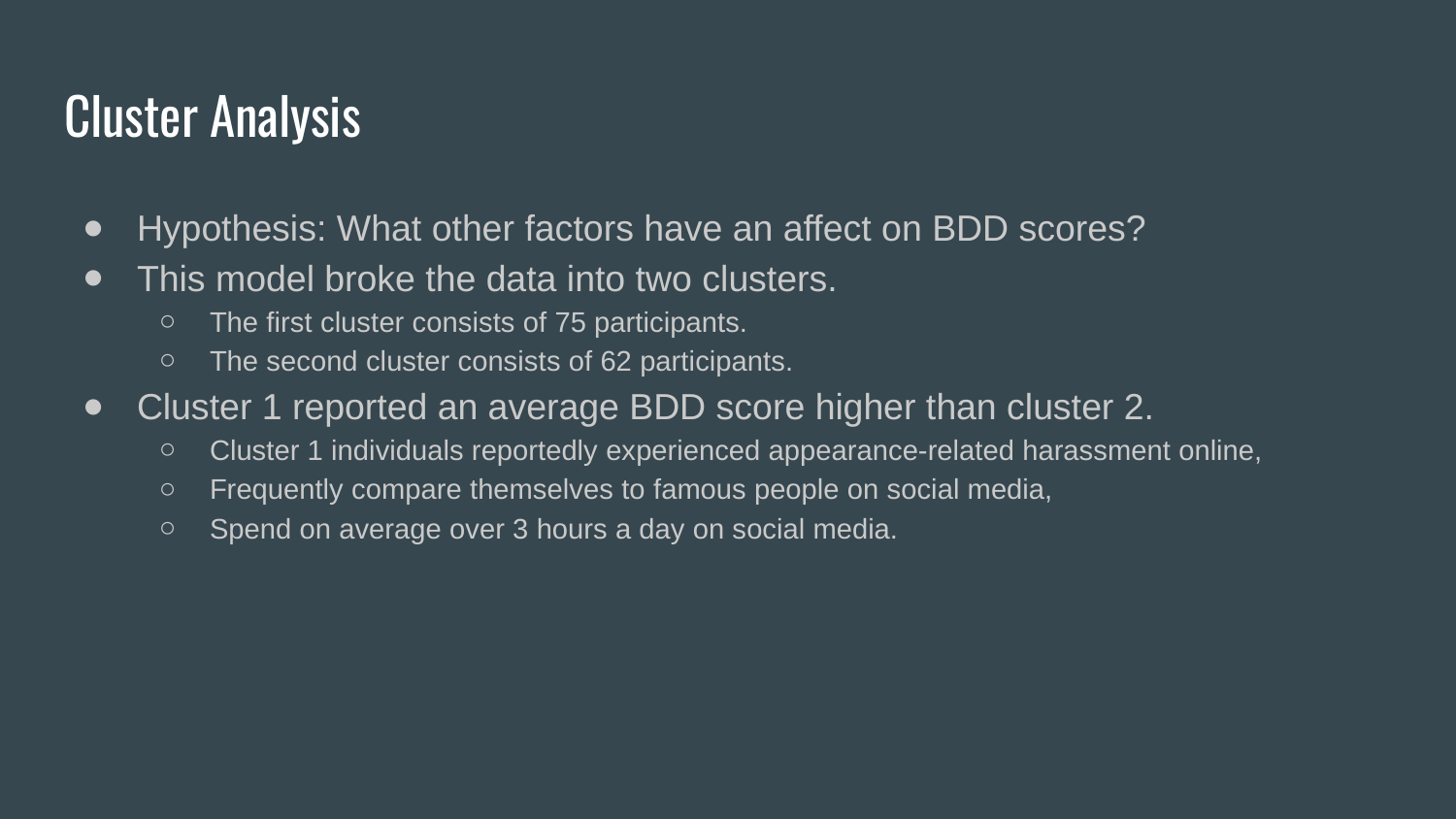

# Cluster Analysis
Hypothesis: What other factors have an affect on BDD scores?
This model broke the data into two clusters.
The first cluster consists of 75 participants.
The second cluster consists of 62 participants.
Cluster 1 reported an average BDD score higher than cluster 2.
Cluster 1 individuals reportedly experienced appearance-related harassment online,
Frequently compare themselves to famous people on social media,
Spend on average over 3 hours a day on social media.